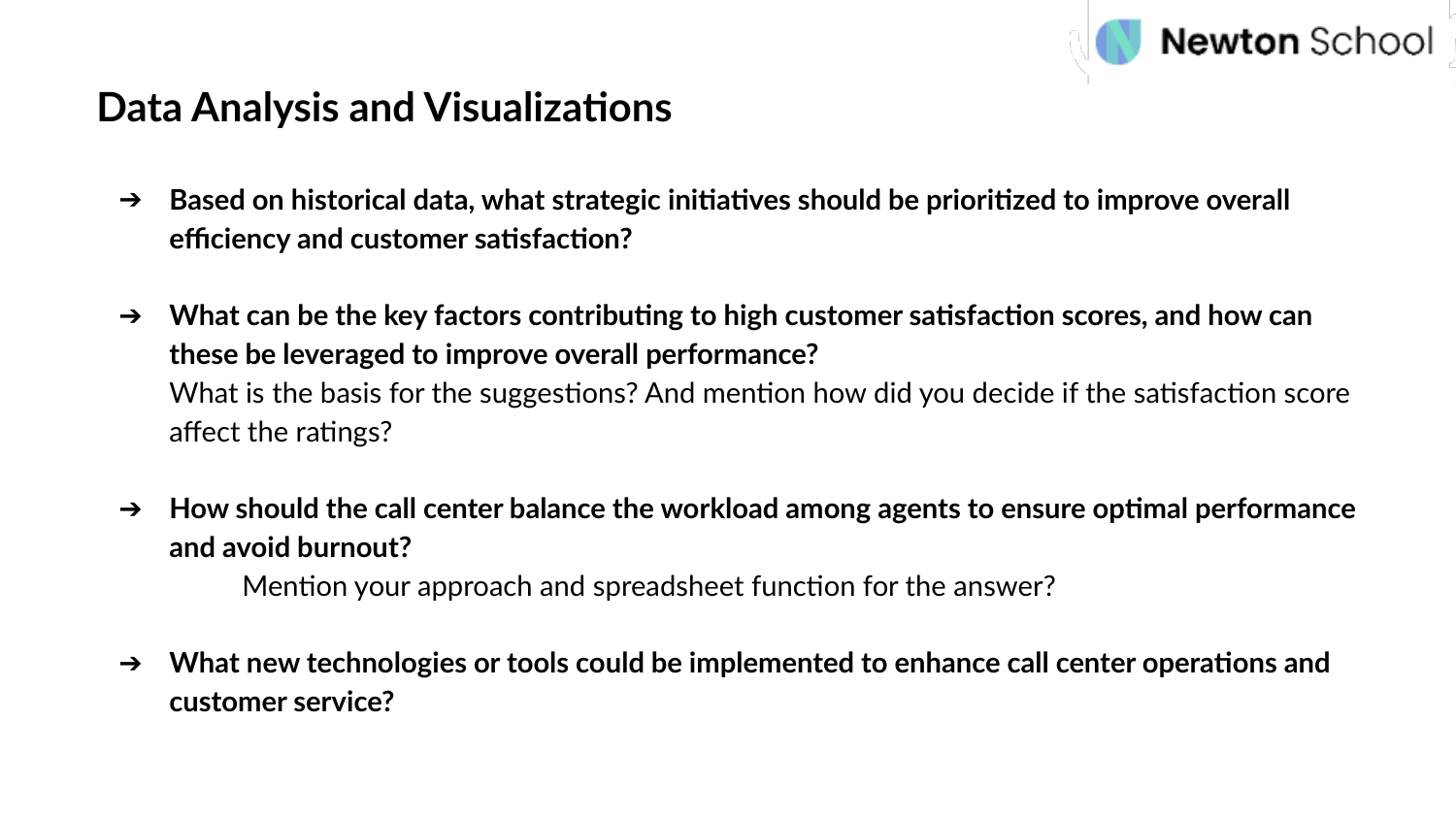

Data Analysis and Visualizations
Based on historical data, what strategic initiatives should be prioritized to improve overall efficiency and customer satisfaction?

What can be the key factors contributing to high customer satisfaction scores, and how can these be leveraged to improve overall performance?
What is the basis for the suggestions? And mention how did you decide if the satisfaction score affect the ratings?

How should the call center balance the workload among agents to ensure optimal performance and avoid burnout?
	Mention your approach and spreadsheet function for the answer?

What new technologies or tools could be implemented to enhance call center operations and customer service?